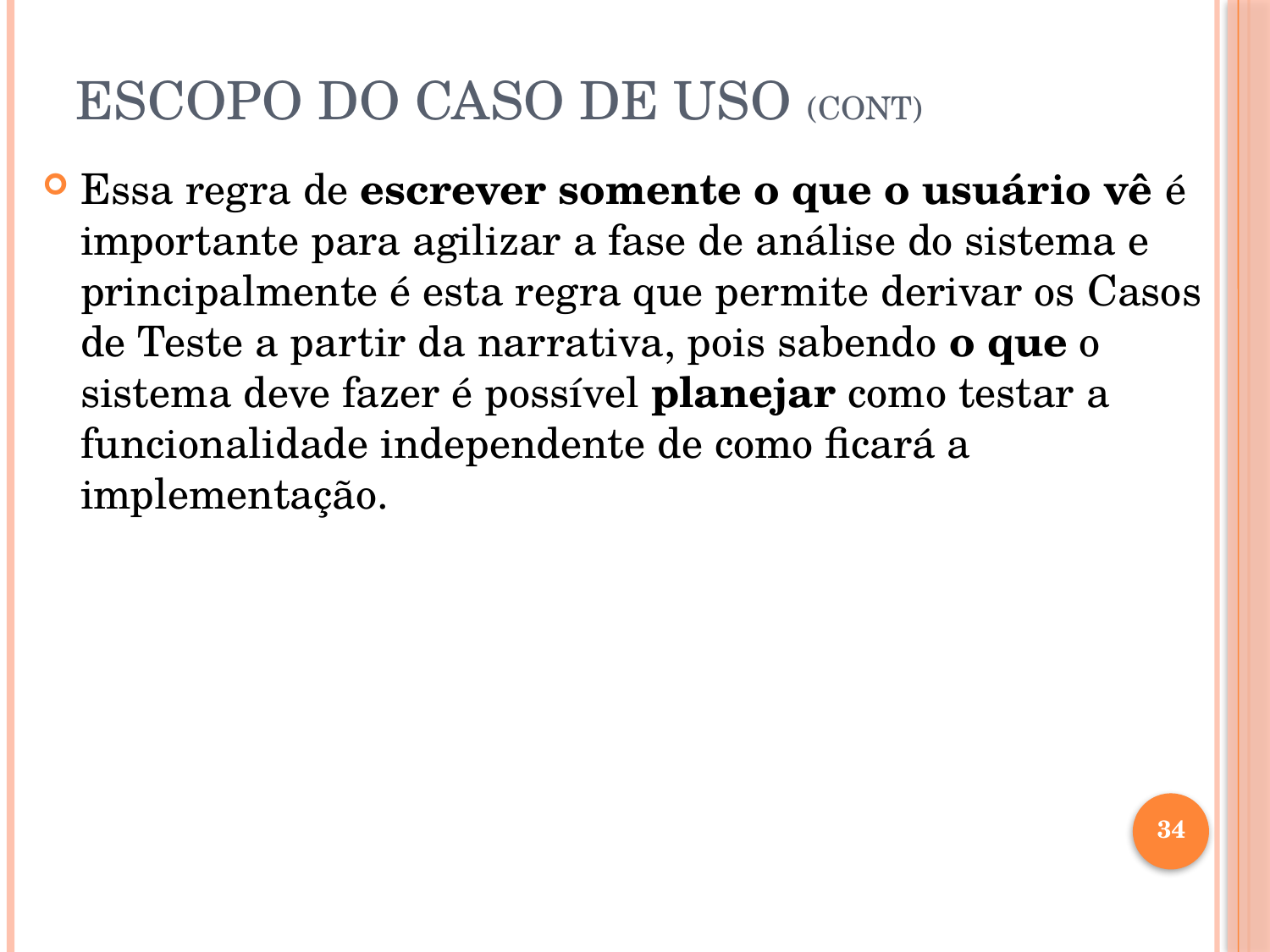

# Escopo do Caso de Uso (cont)
Essa regra de escrever somente o que o usuário vê é importante para agilizar a fase de análise do sistema e principalmente é esta regra que permite derivar os Casos de Teste a partir da narrativa, pois sabendo o que o sistema deve fazer é possível planejar como testar a funcionalidade independente de como ficará a implementação.
34